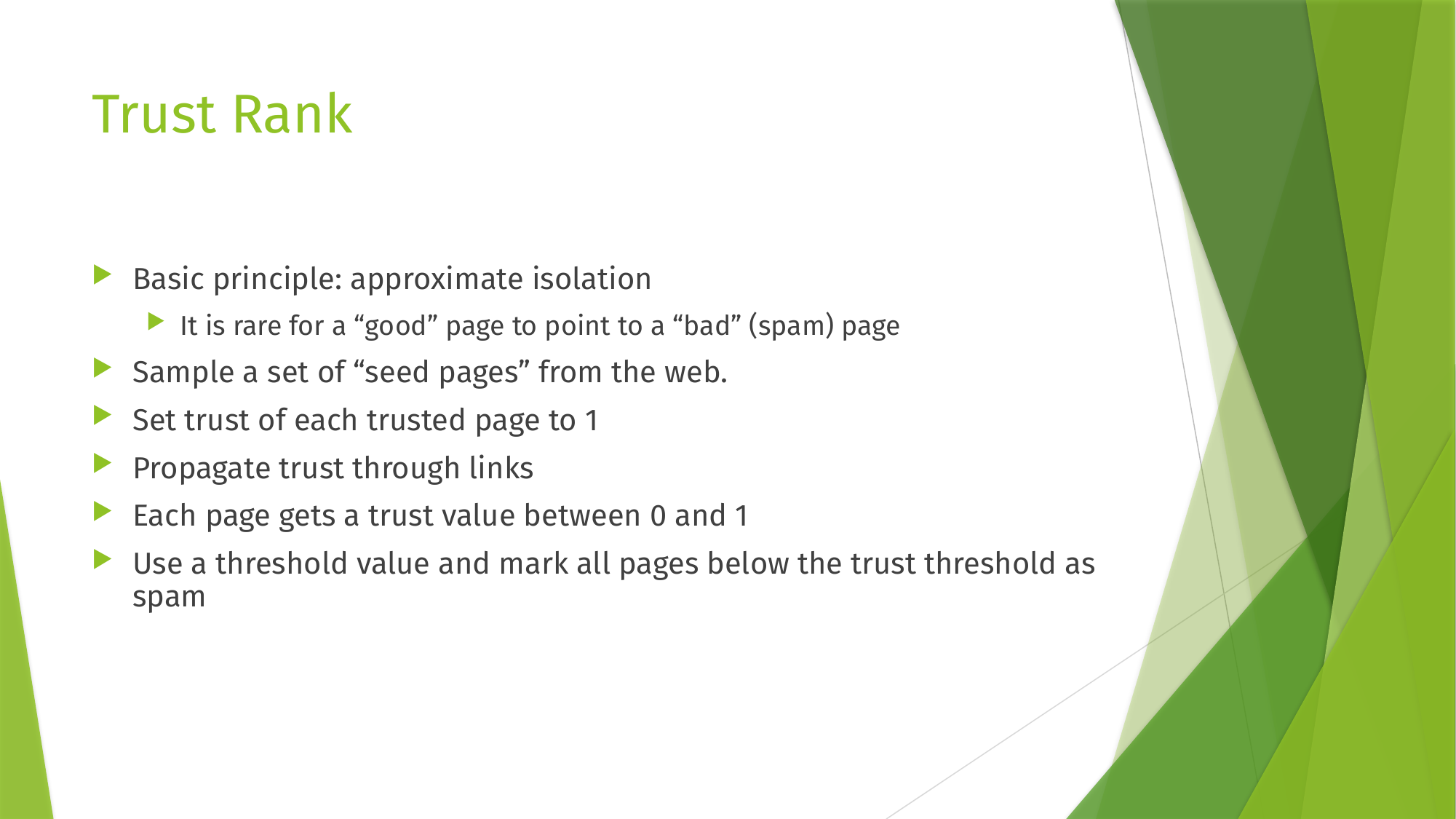

# Trust Rank
Basic principle: approximate isolation
It is rare for a “good” page to point to a “bad” (spam) page
Sample a set of “seed pages” from the web.
Set trust of each trusted page to 1
Propagate trust through links
Each page gets a trust value between 0 and 1
Use a threshold value and mark all pages below the trust threshold as spam